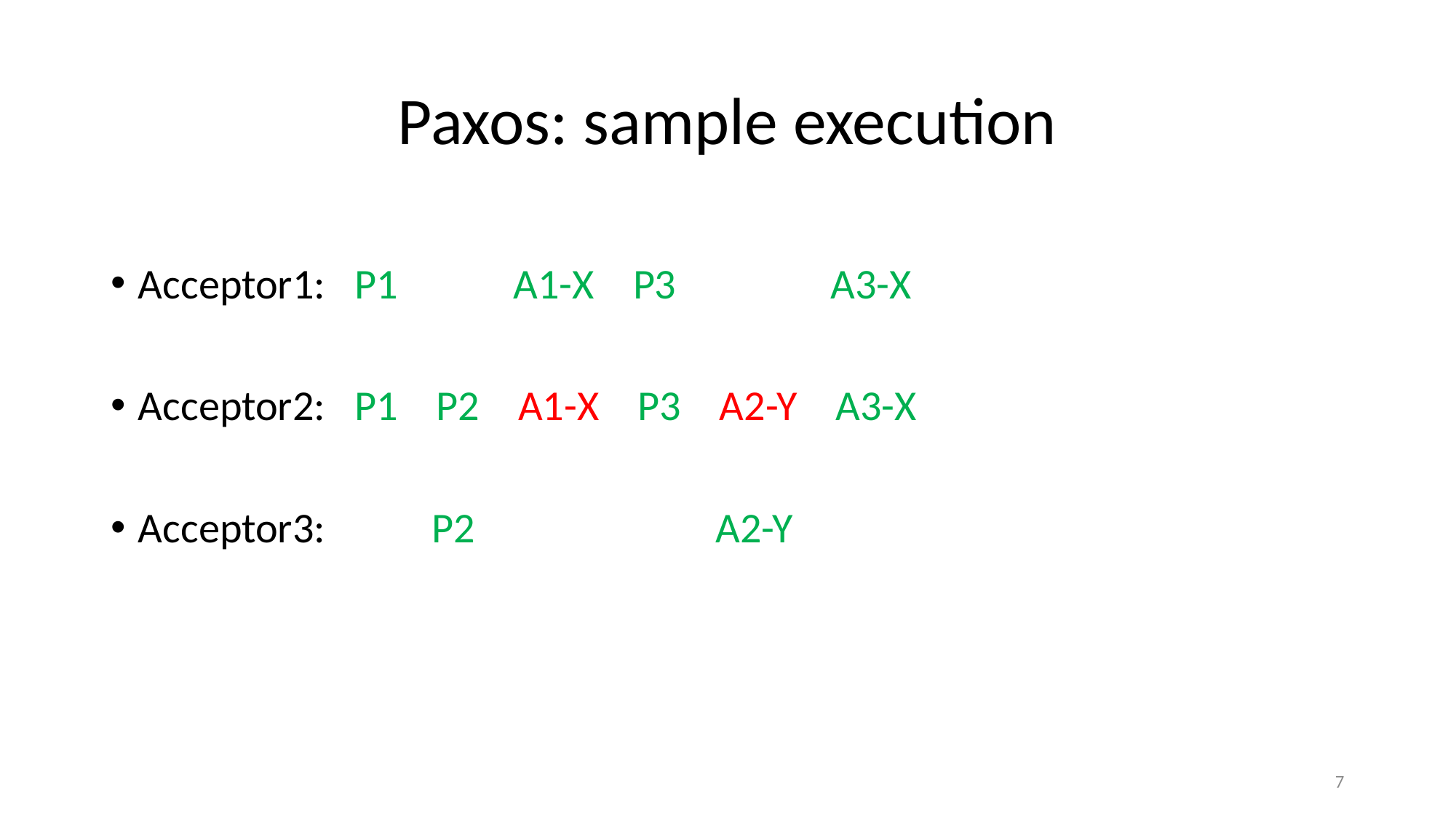

# Paxos: sample execution
Acceptor1:   P1            A1-X    P3                A3-X

Acceptor2:   P1    P2    A1-X    P3    A2-Y    A3-X

Acceptor3:           P2                         A2-Y

7